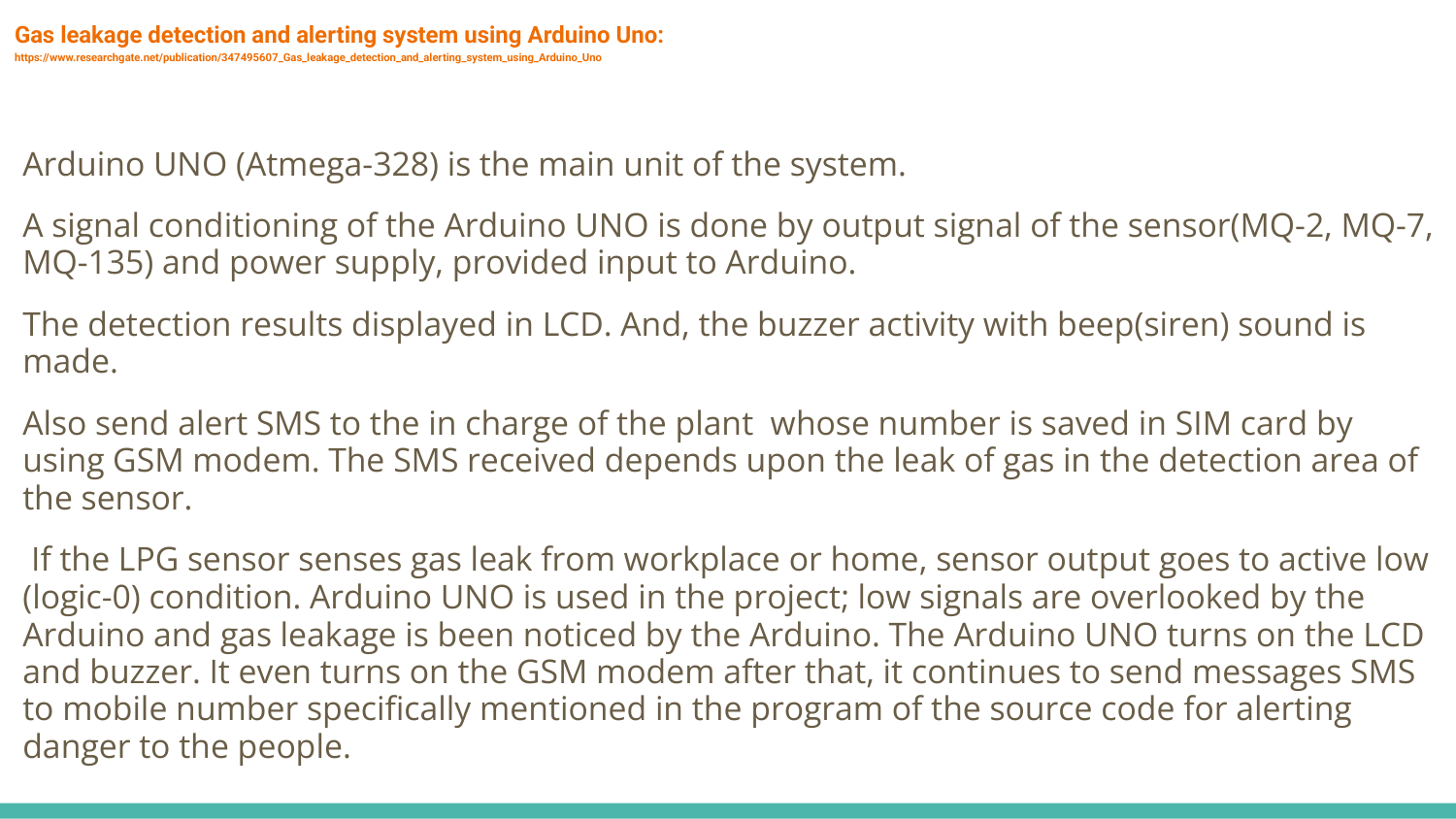

# Gas leakage detection and alerting system using Arduino Uno:
https://www.researchgate.net/publication/347495607_Gas_leakage_detection_and_alerting_system_using_Arduino_Uno

Arduino UNO (Atmega-328) is the main unit of the system.
A signal conditioning of the Arduino UNO is done by output signal of the sensor(MQ-2, MQ-7, MQ-135) and power supply, provided input to Arduino.
The detection results displayed in LCD. And, the buzzer activity with beep(siren) sound is made.
Also send alert SMS to the in charge of the plant  whose number is saved in SIM card by using GSM modem. The SMS received depends upon the leak of gas in the detection area of the sensor.
 If the LPG sensor senses gas leak from workplace or home, sensor output goes to active low (logic-0) condition. Arduino UNO is used in the project; low signals are overlooked by the Arduino and gas leakage is been noticed by the Arduino. The Arduino UNO turns on the LCD and buzzer. It even turns on the GSM modem after that, it continues to send messages SMS to mobile number specifically mentioned in the program of the source code for alerting danger to the people.